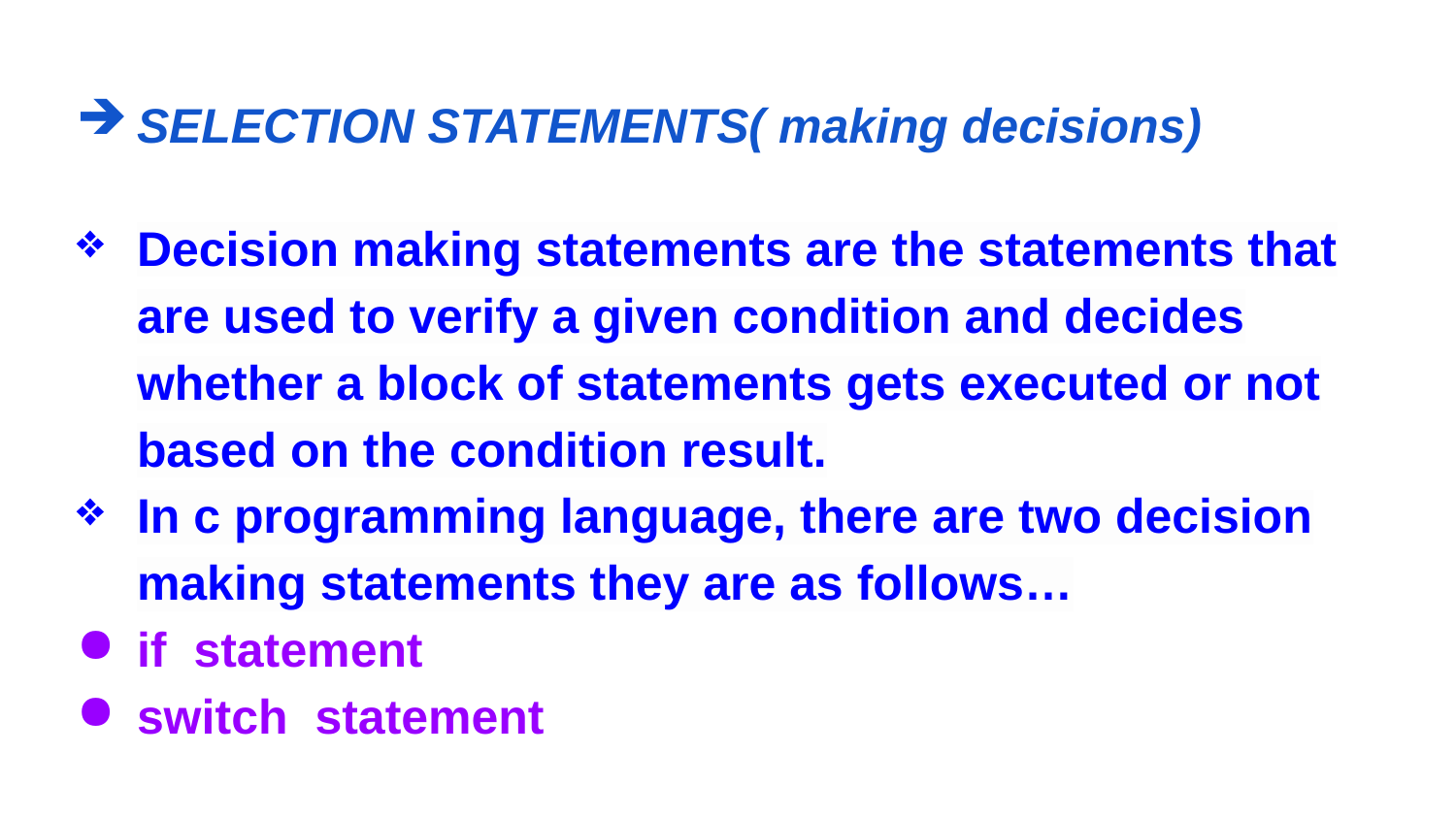

# SELECTION STATEMENTS( making decisions)

Decision making statements are the statements that are used to verify a given condition and decides whether a block of statements gets executed or not based on the condition result.
In c programming language, there are two decision making statements they are as follows…
if  statement
switch  statement